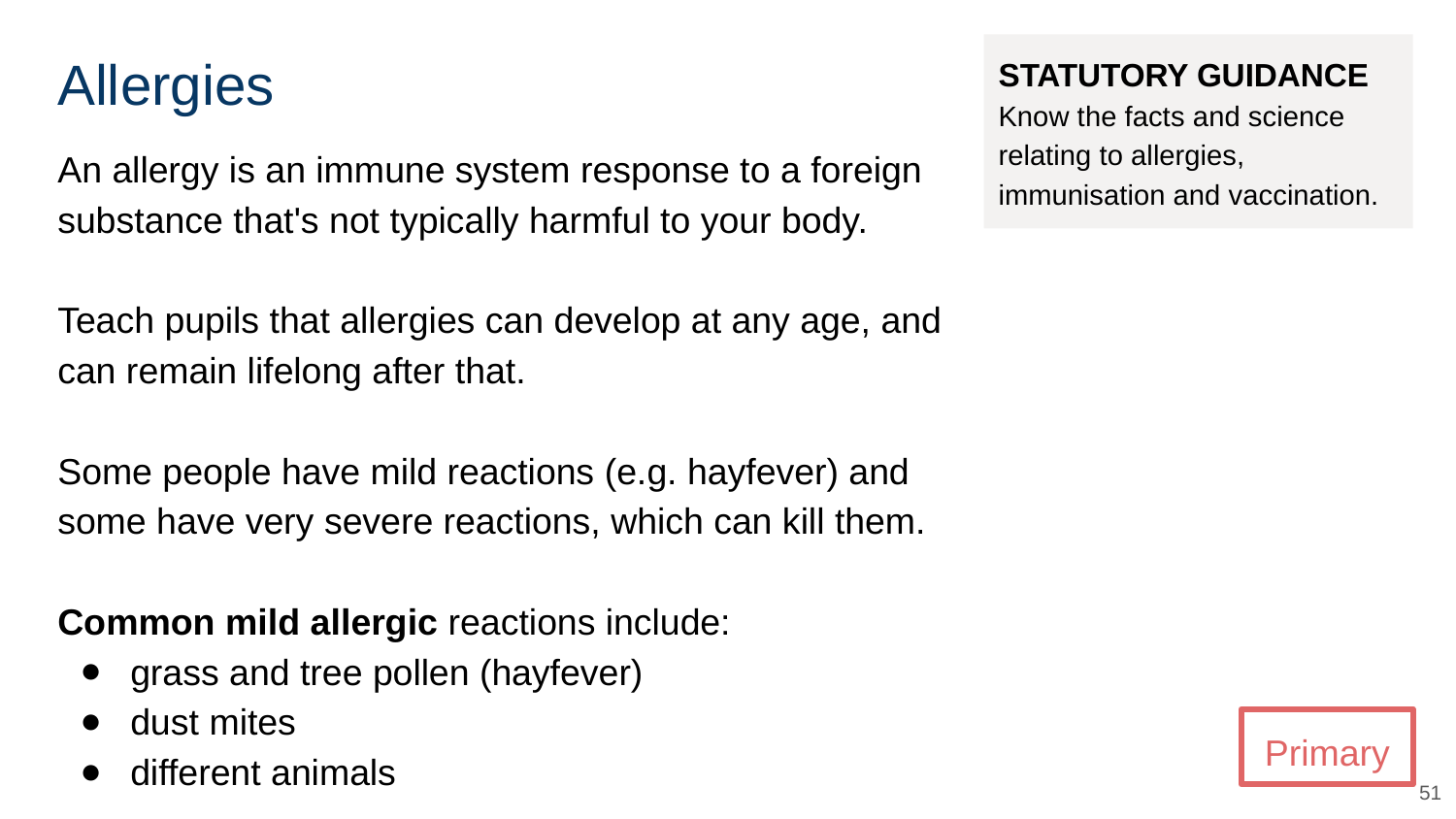

# Allergies
STATUTORY GUIDANCE
Know the facts and science relating to allergies, immunisation and vaccination.
An allergy is an immune system response to a foreign substance that's not typically harmful to your body.

Teach pupils that allergies can develop at any age, and can remain lifelong after that.

Some people have mild reactions (e.g. hayfever) and some have very severe reactions, which can kill them.

Common mild allergic reactions include:
grass and tree pollen (hayfever)
dust mites
different animals

Primary
51